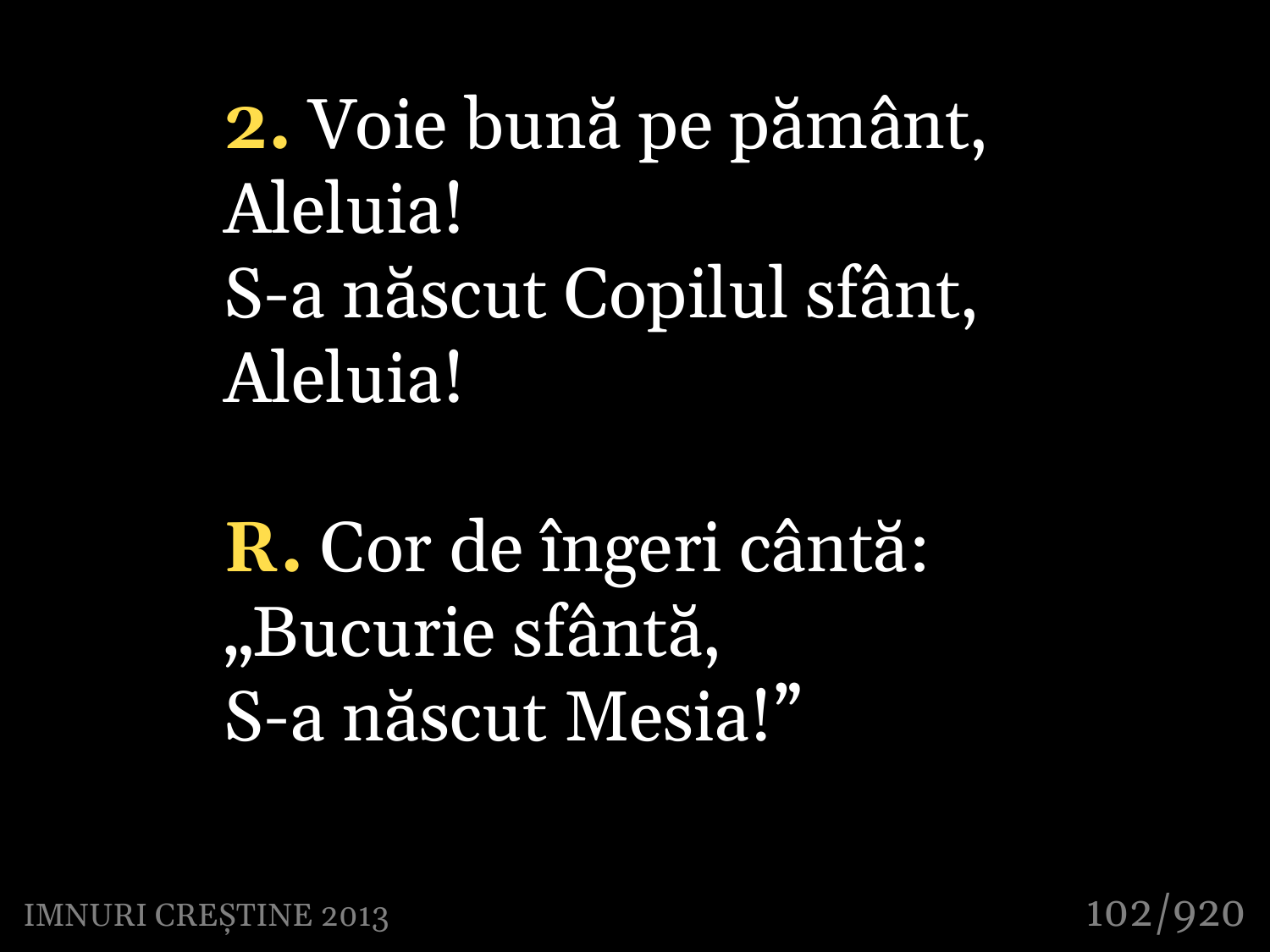

2. Voie bună pe pământ,
Aleluia!
S-a născut Copilul sfânt,
Aleluia!

R. Cor de îngeri cântă:
„Bucurie sfântă,
S-a născut Mesia!”
102/920
IMNURI CREȘTINE 2013